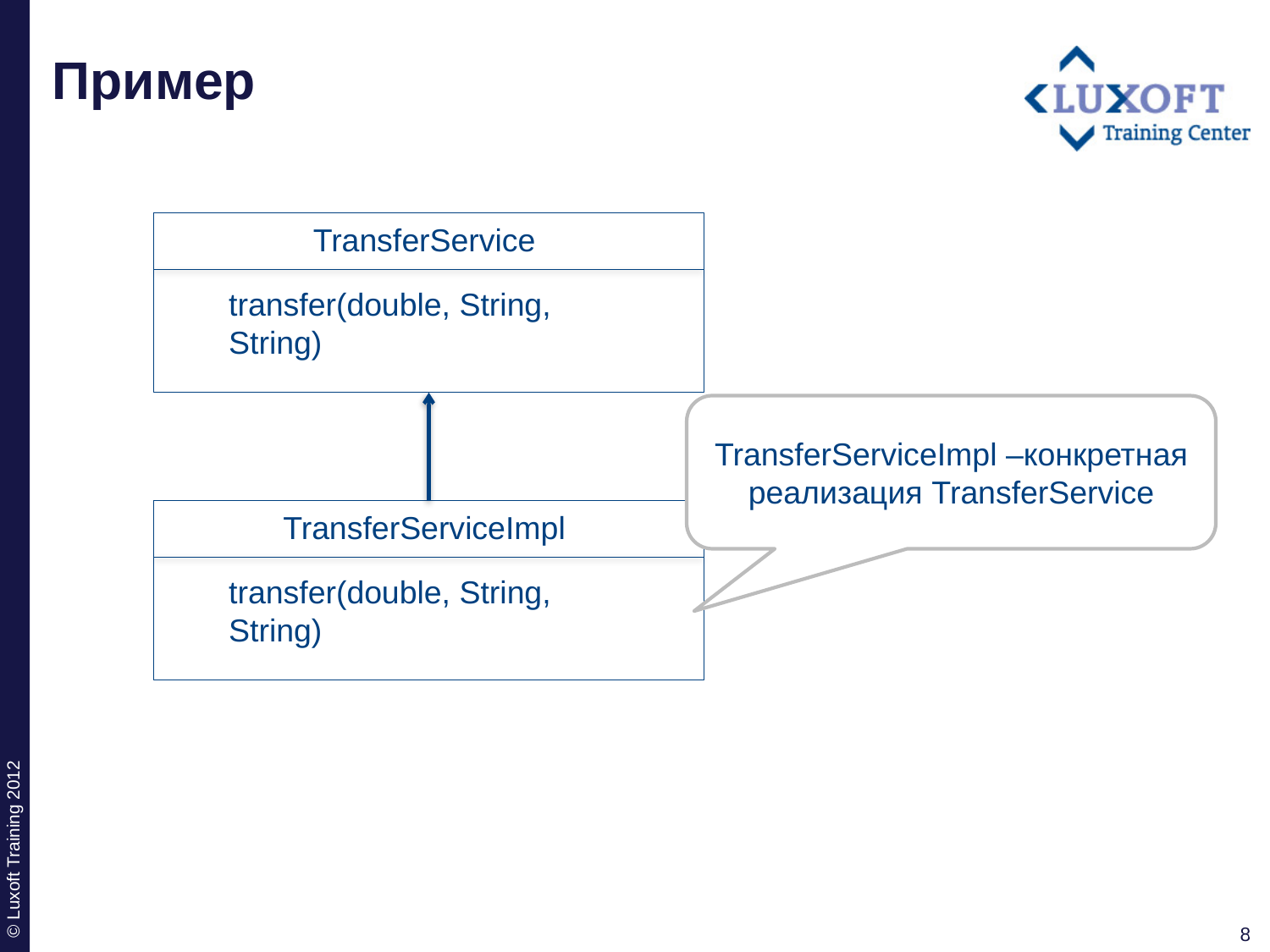

# Пример

TransferService
transfer(double, String, String)
TransferServiceImpl –конкретная реализация TransferService

TransferServiceImpl
transfer(double, String, String)